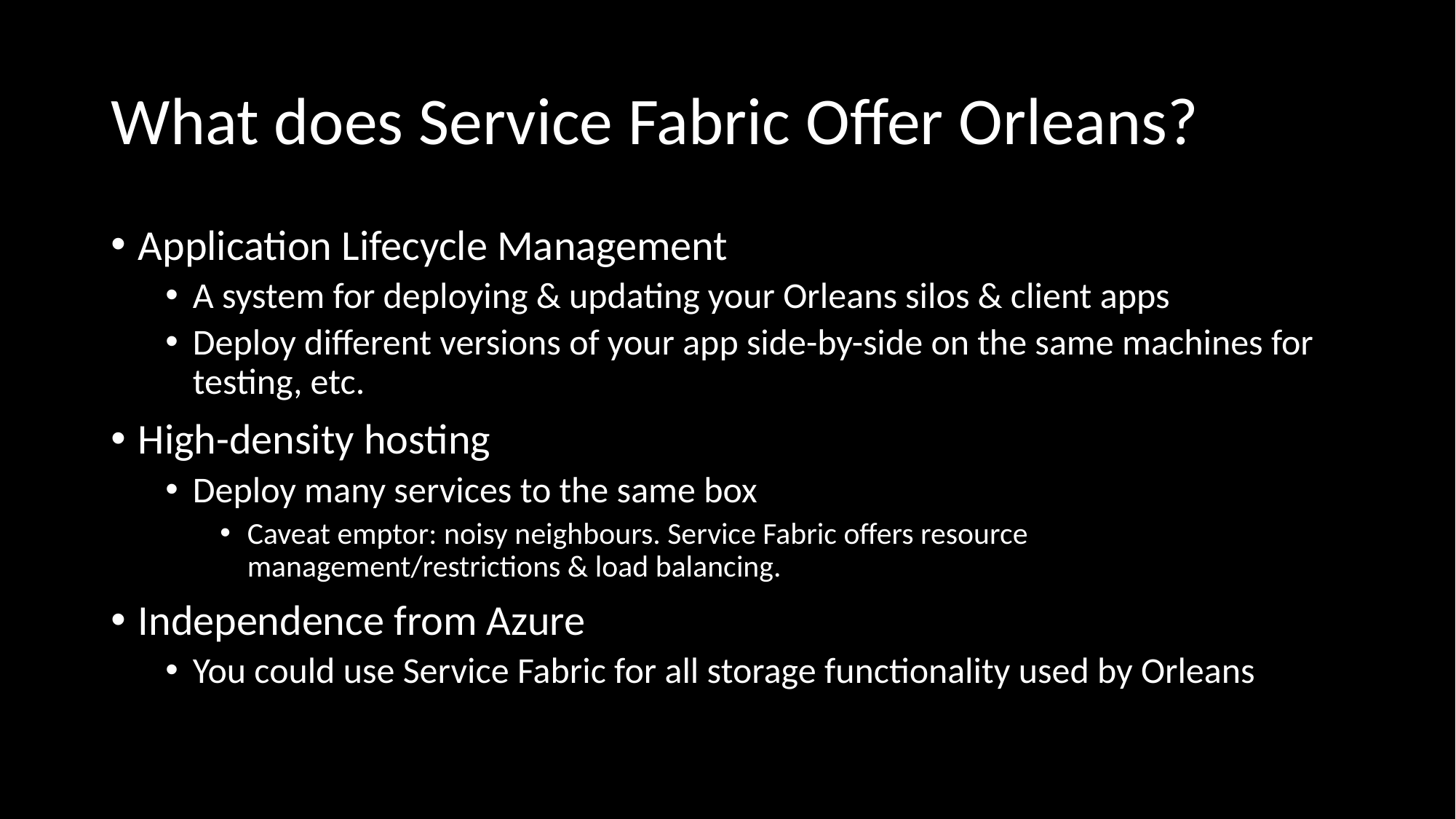

# What does Service Fabric Offer Orleans?
Application Lifecycle Management
A system for deploying & updating your Orleans silos & client apps
Deploy different versions of your app side-by-side on the same machines for testing, etc.
High-density hosting
Deploy many services to the same box
Caveat emptor: noisy neighbours. Service Fabric offers resource management/restrictions & load balancing.
Independence from Azure
You could use Service Fabric for all storage functionality used by Orleans